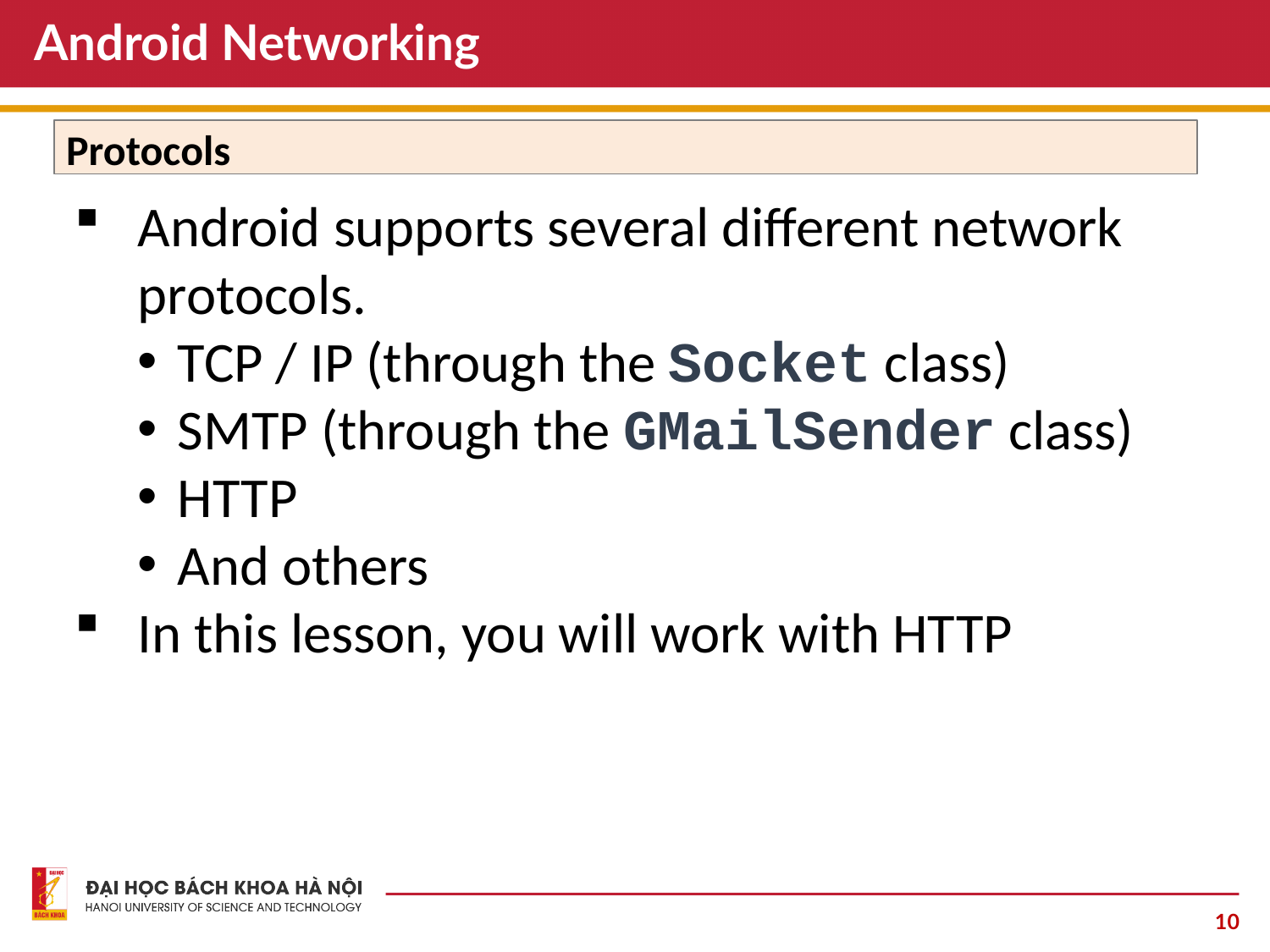

# Android Networking
Protocols
Android supports several different network protocols.
TCP / IP (through the Socket class)
SMTP (through the GMailSender class)
HTTP
And others
In this lesson, you will work with HTTP
10